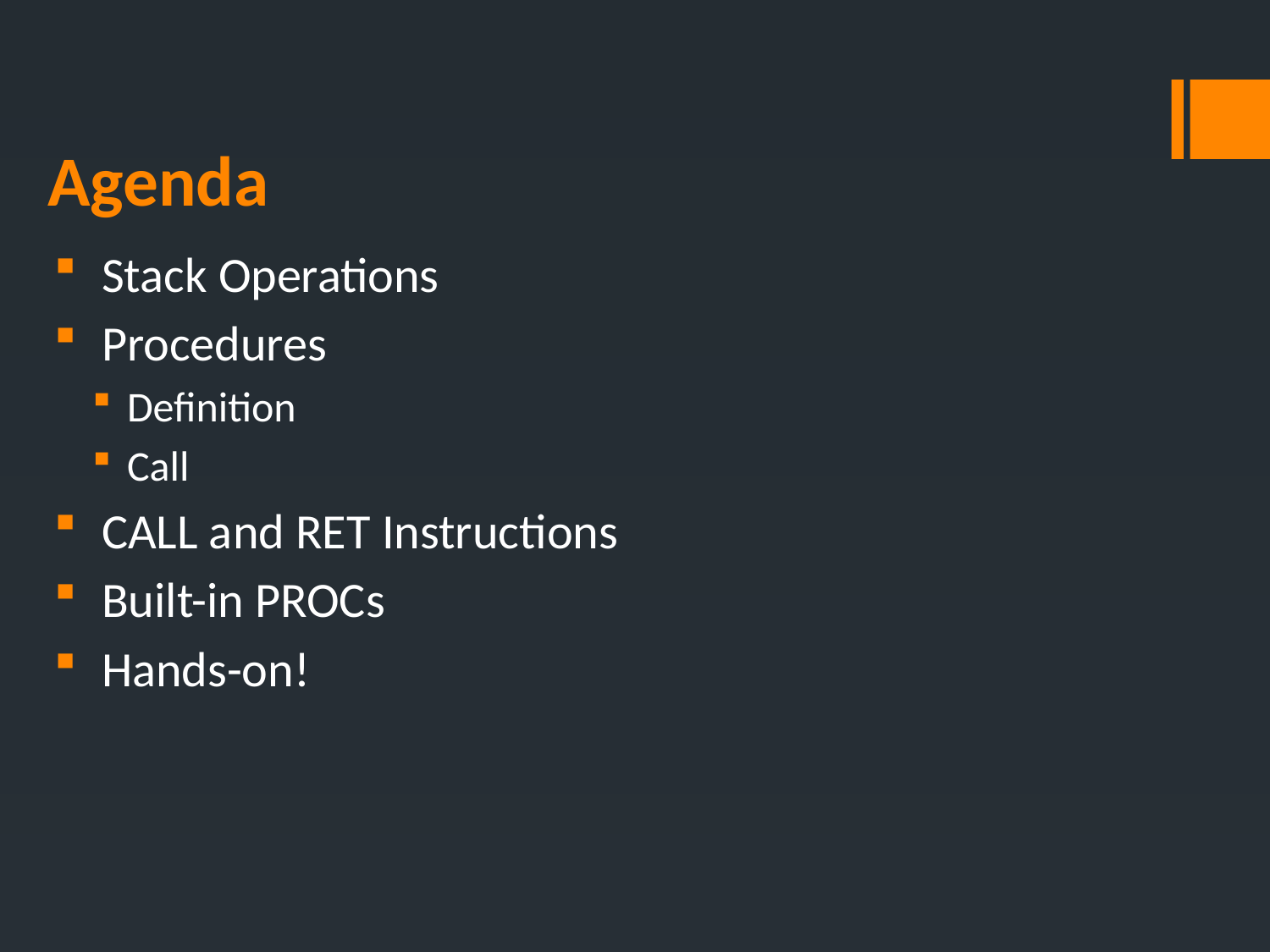

# Agenda
  Stack Operations
  Procedures
 Definition
 Call
  CALL and RET Instructions
  Built-in PROCs
  Hands-on!